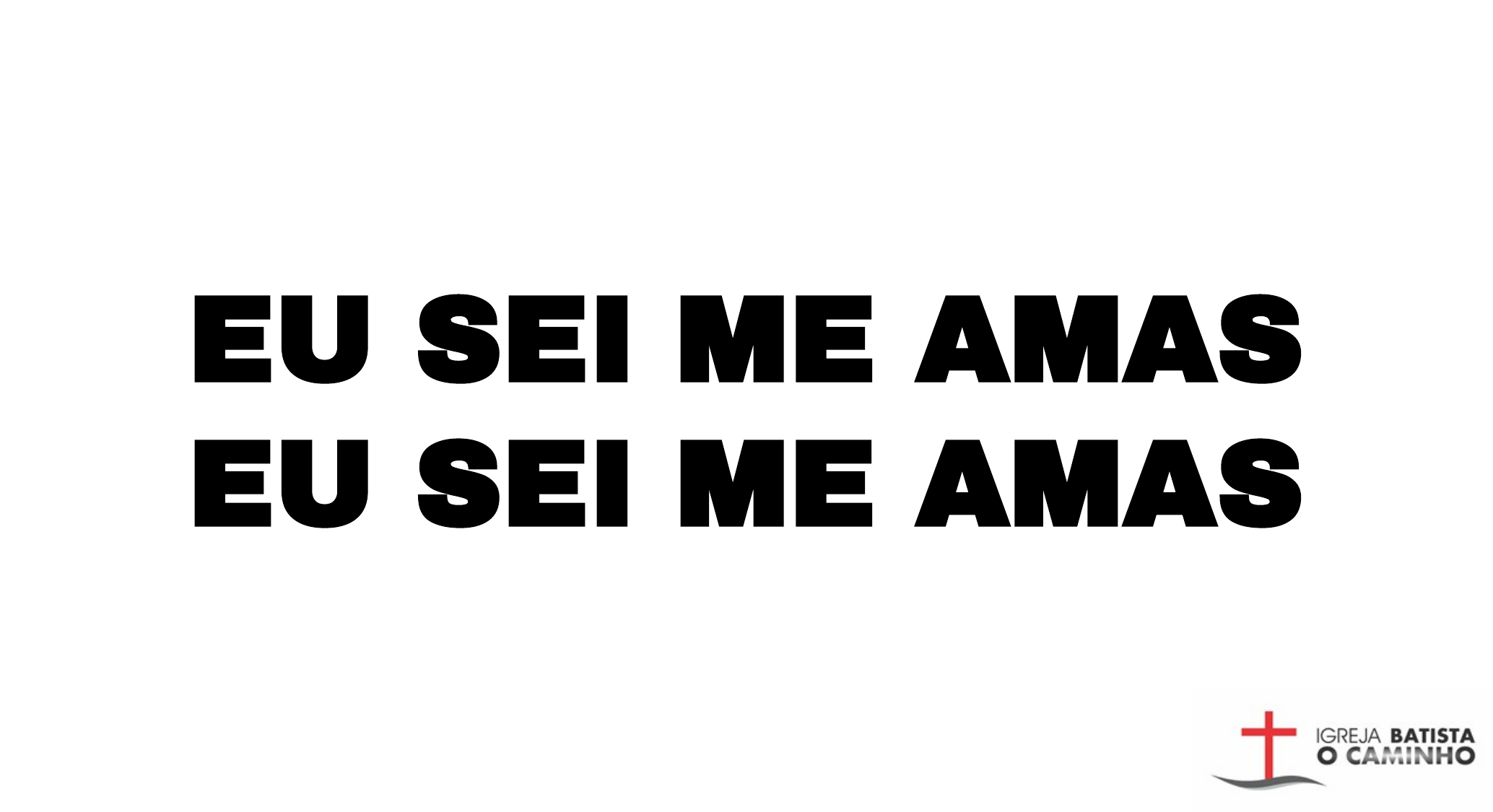

EU SEI ME AMAS
EU SEI ME AMAS